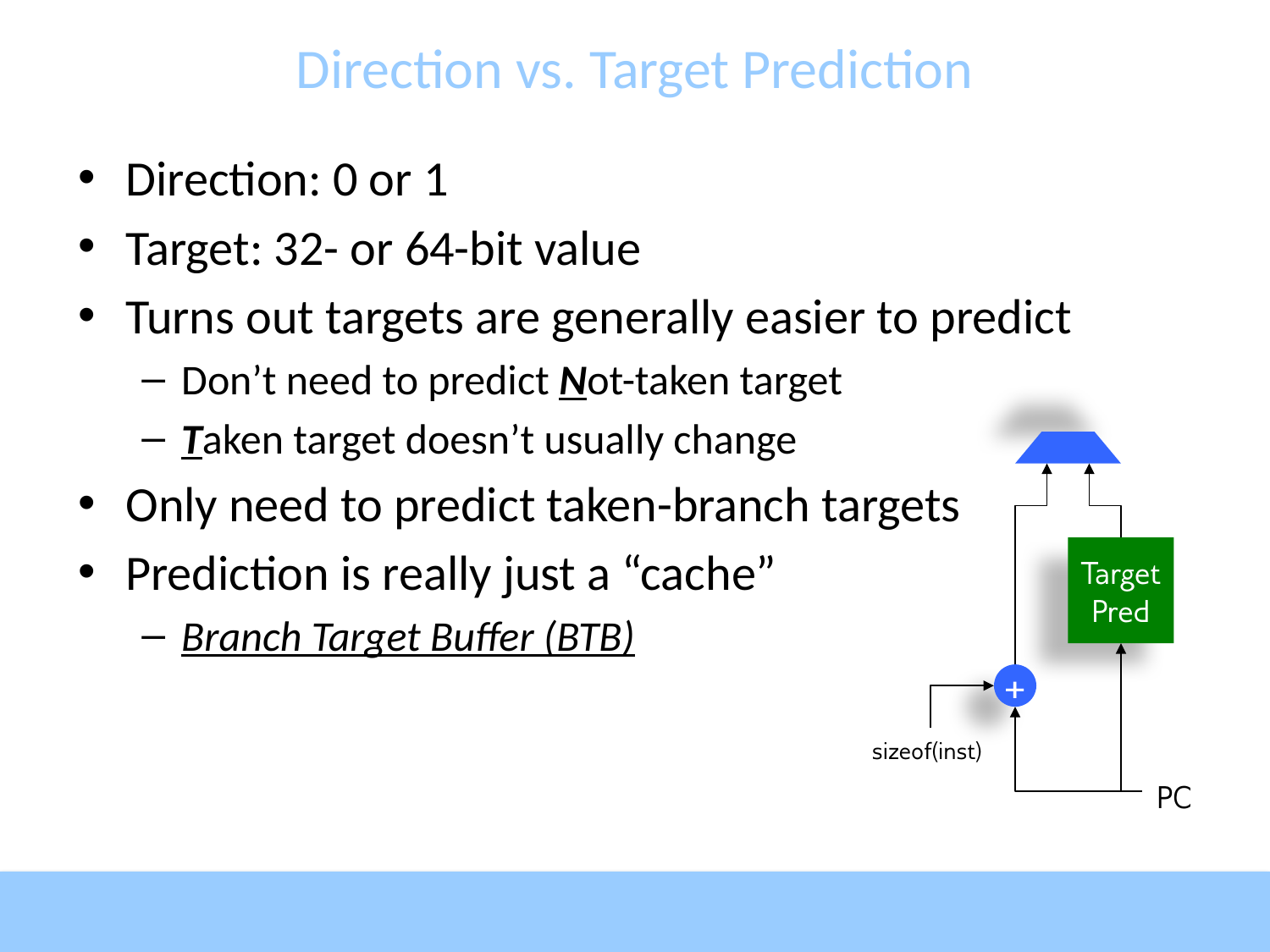

# Direction vs. Target Prediction
Direction: 0 or 1
Target: 32- or 64-bit value
Turns out targets are generally easier to predict
Don’t need to predict Not-taken target
Taken target doesn’t usually change
Only need to predict taken-branch targets
Prediction is really just a “cache”
Branch Target Buffer (BTB)

Target
Pred

+

sizeof(inst)
PC